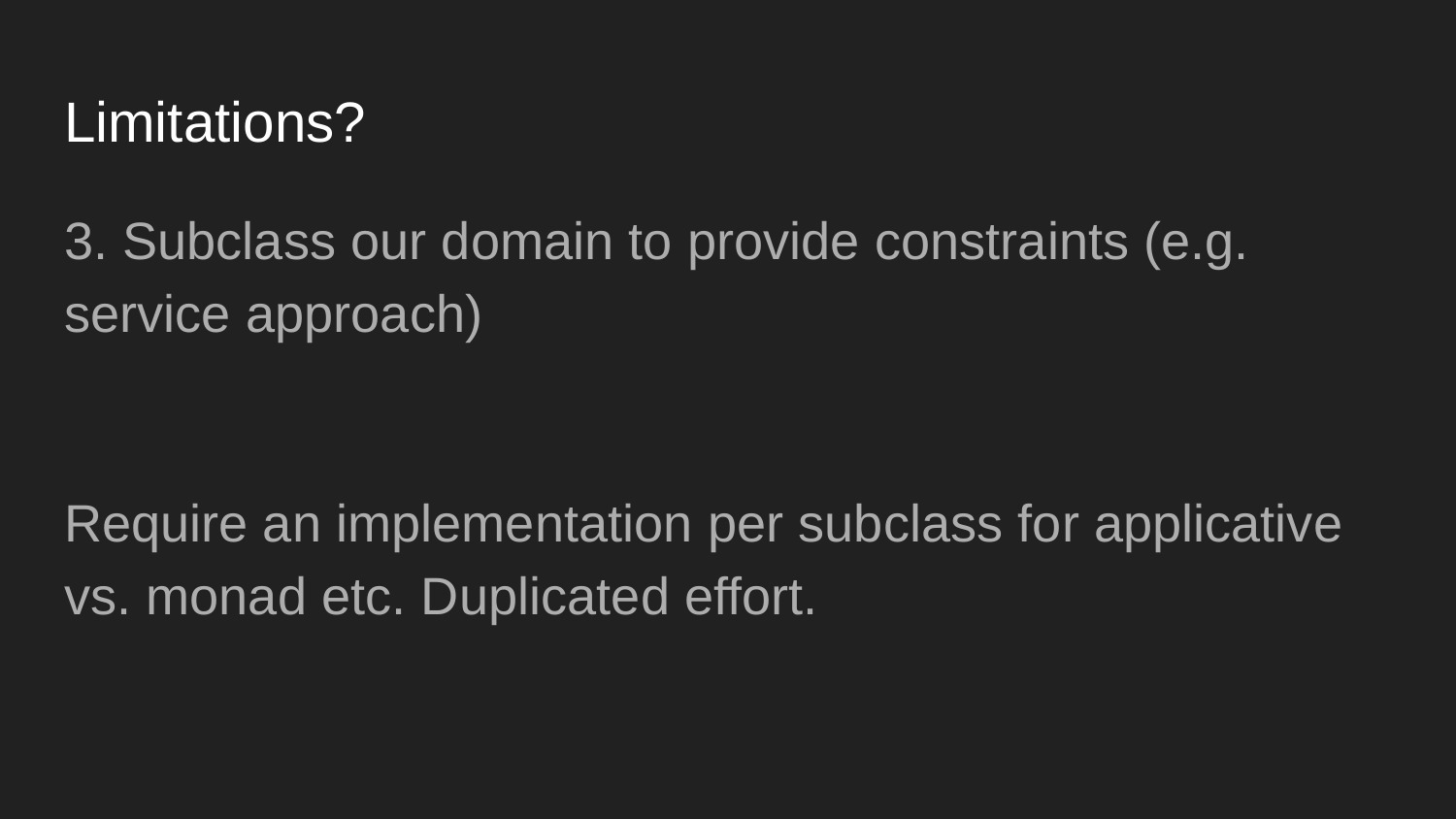

# Limitations?
3. Subclass our domain to provide constraints (e.g. service approach)

Require an implementation per subclass for applicative vs. monad etc. Duplicated effort.